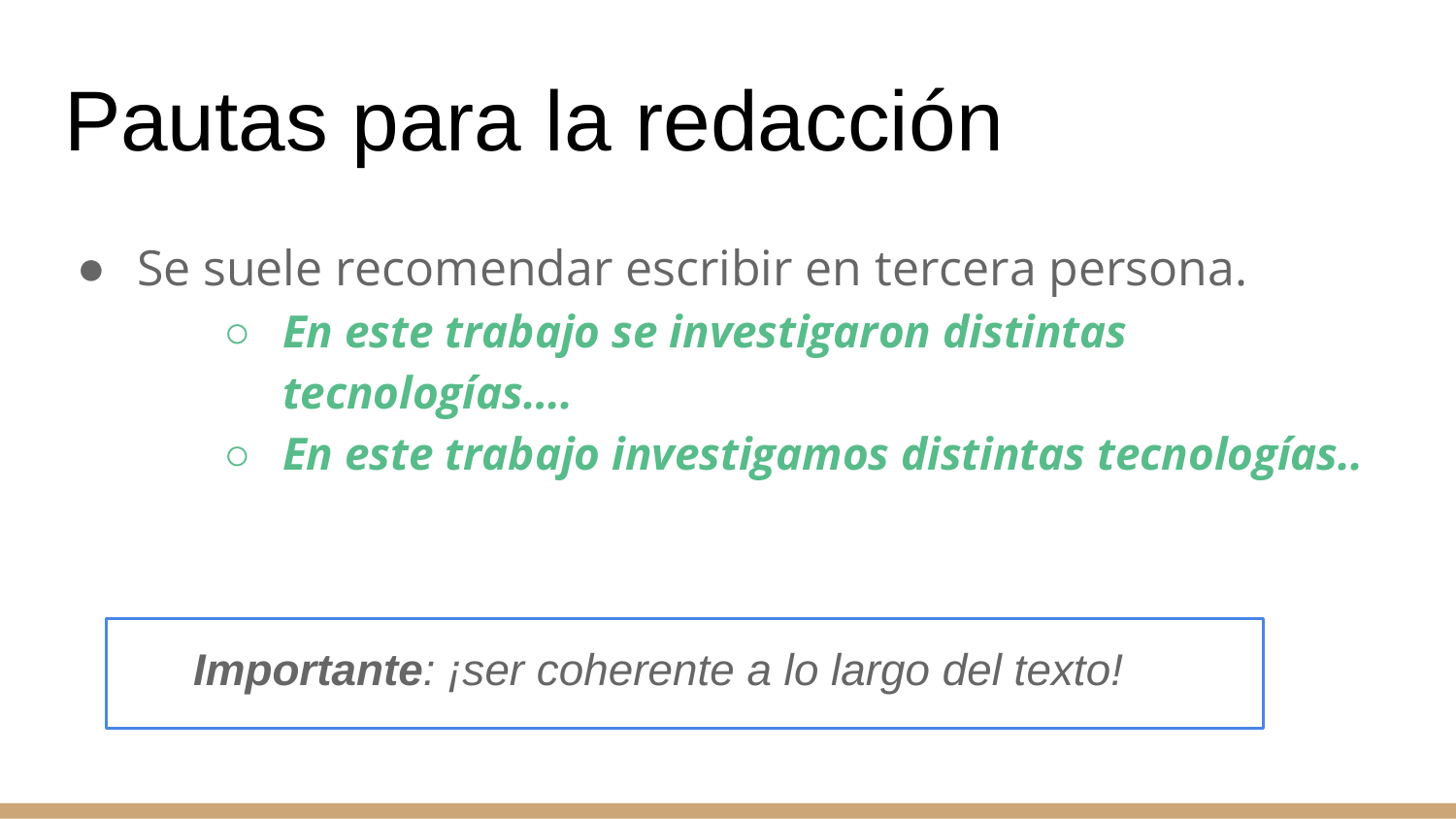

# Pautas para la redacción
Se suele recomendar escribir en tercera persona.
En este trabajo se investigaron distintas tecnologías….
En este trabajo investigamos distintas tecnologías..
Importante: ¡ser coherente a lo largo del texto!